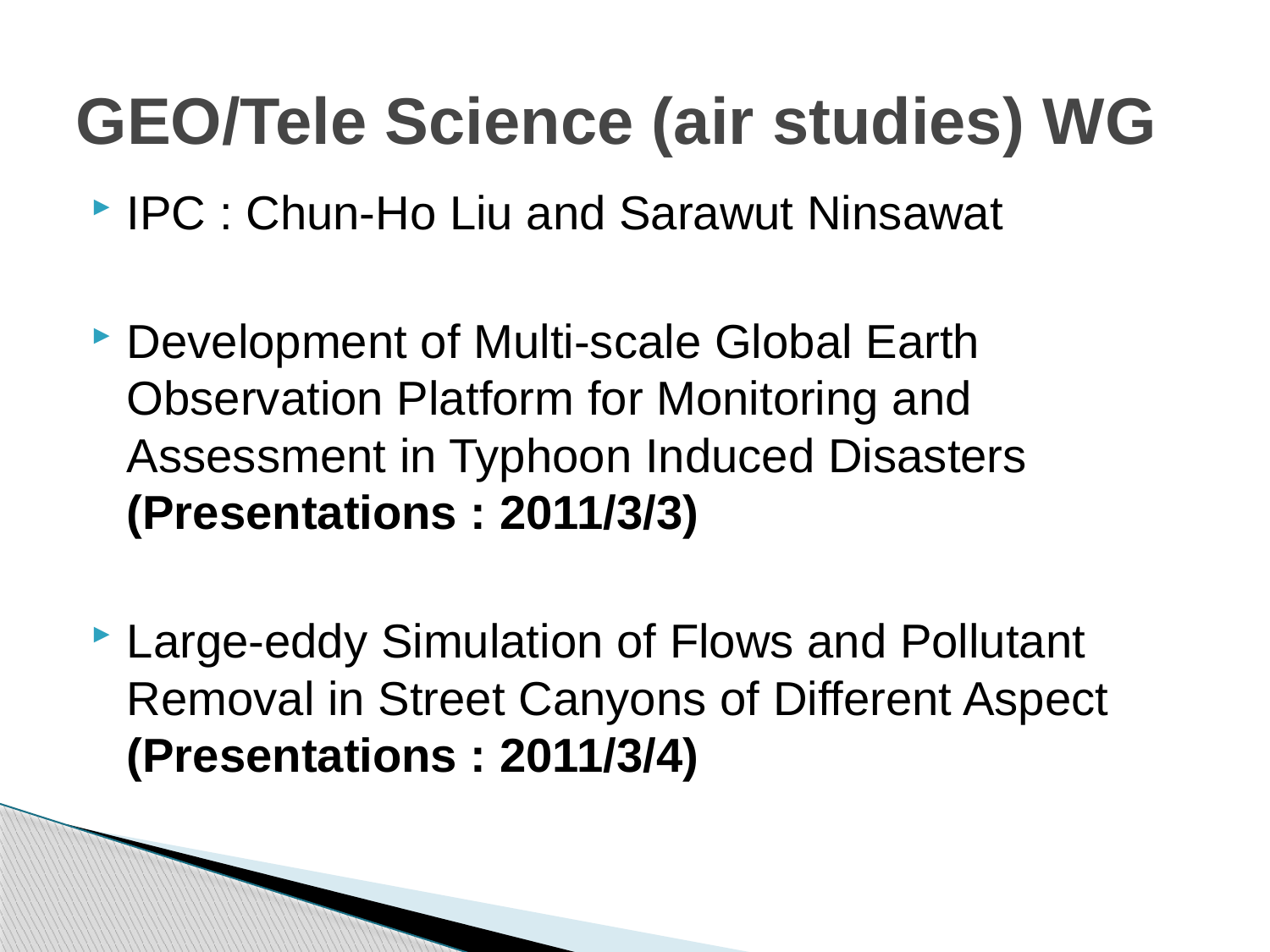

# GEO/Tele Science (air studies) WG
IPC : Chun-Ho Liu and Sarawut Ninsawat

Development of Multi-scale Global Earth Observation Platform for Monitoring and Assessment in Typhoon Induced Disasters (Presentations : 2011/3/3)

Large-eddy Simulation of Flows and Pollutant Removal in Street Canyons of Different Aspect (Presentations : 2011/3/4)